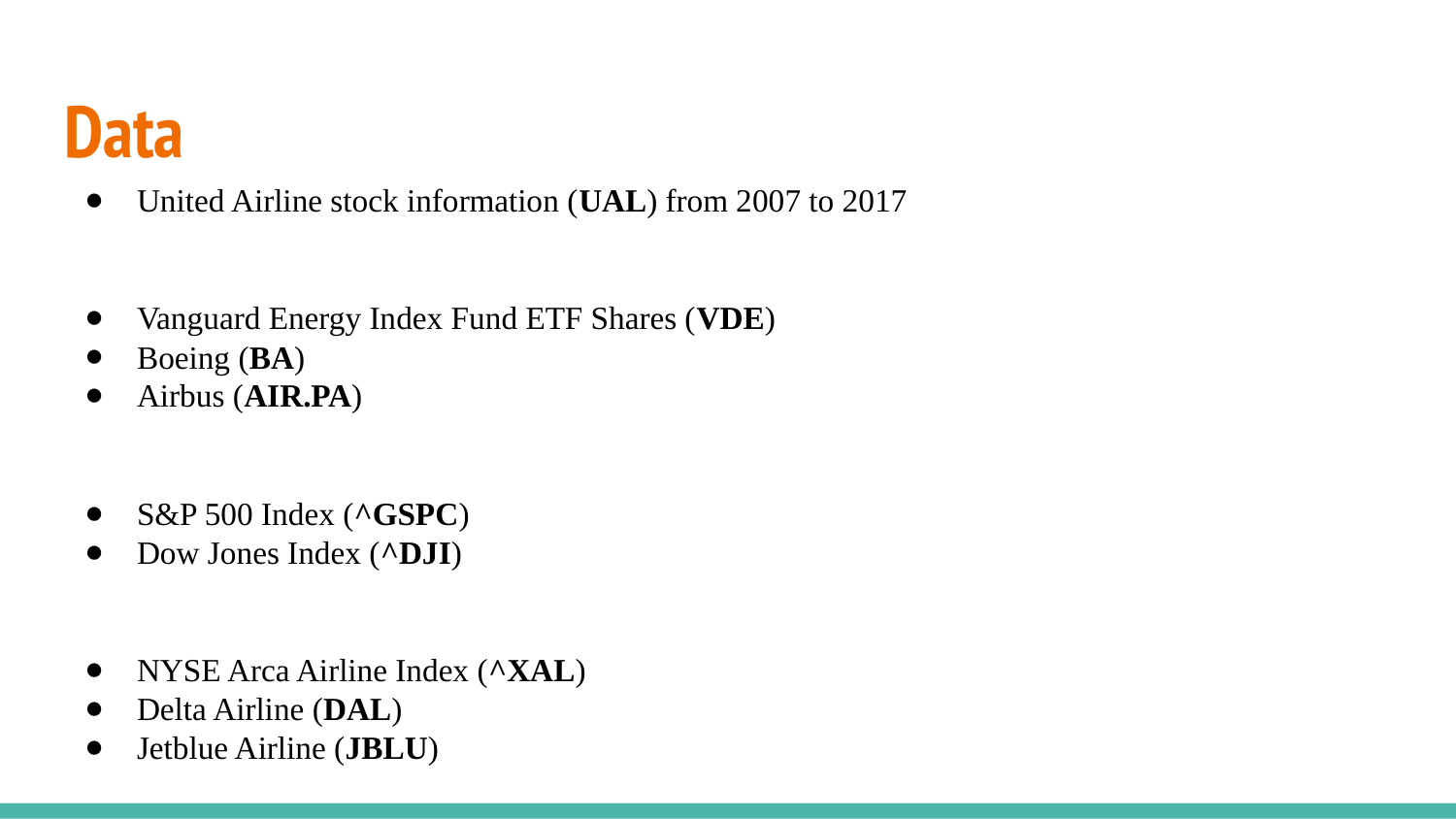

# Data
United Airline stock information (UAL) from 2007 to 2017

Vanguard Energy Index Fund ETF Shares (VDE)
Boeing (BA)
Airbus (AIR.PA)

S&P 500 Index (^GSPC)
Dow Jones Index (^DJI)

NYSE Arca Airline Index (^XAL)
Delta Airline (DAL)
Jetblue Airline (JBLU)